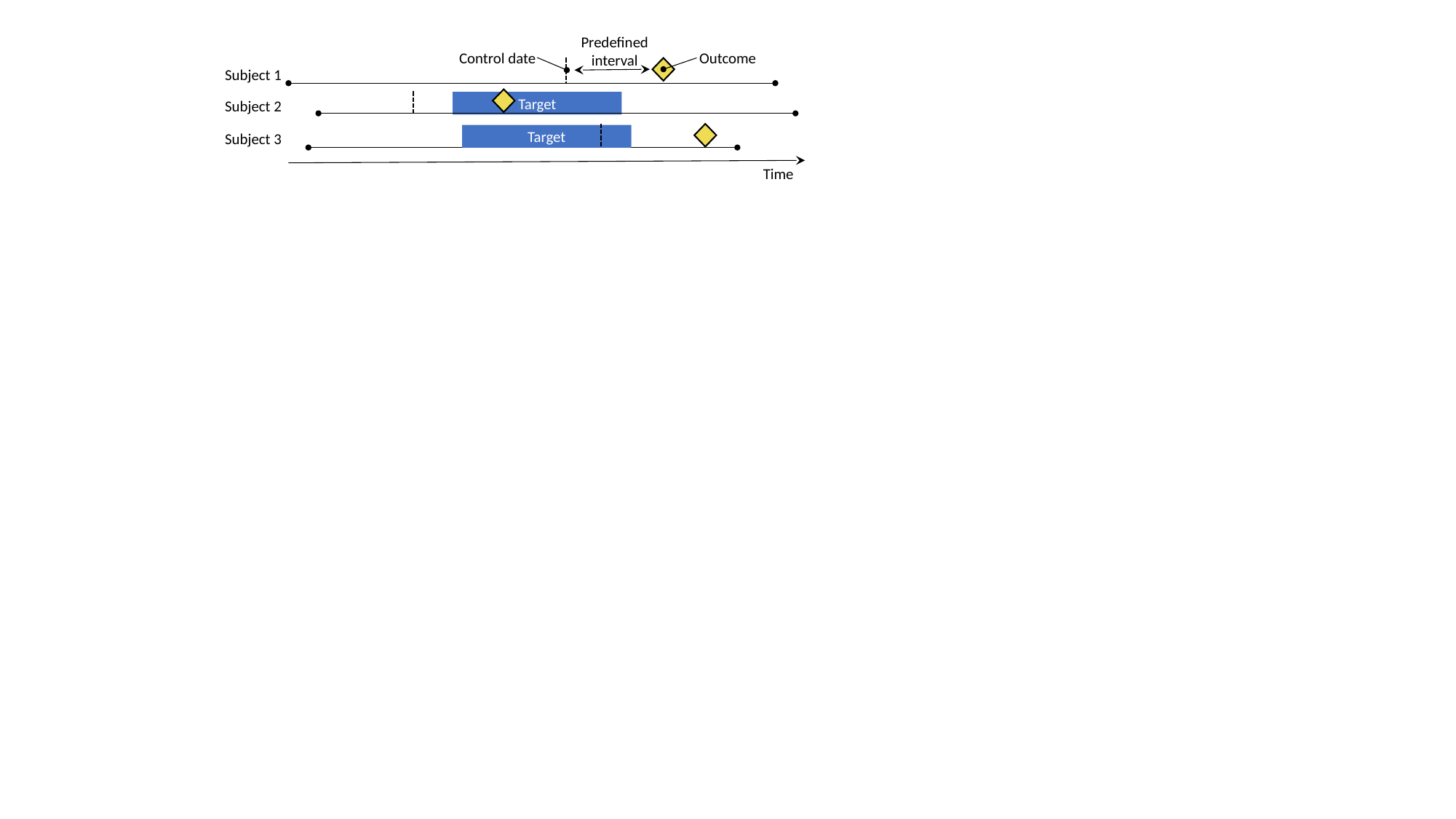

Predefined
interval
Control date
Outcome

Subject 1

Subject 2
Target

Subject 3
Target
Time